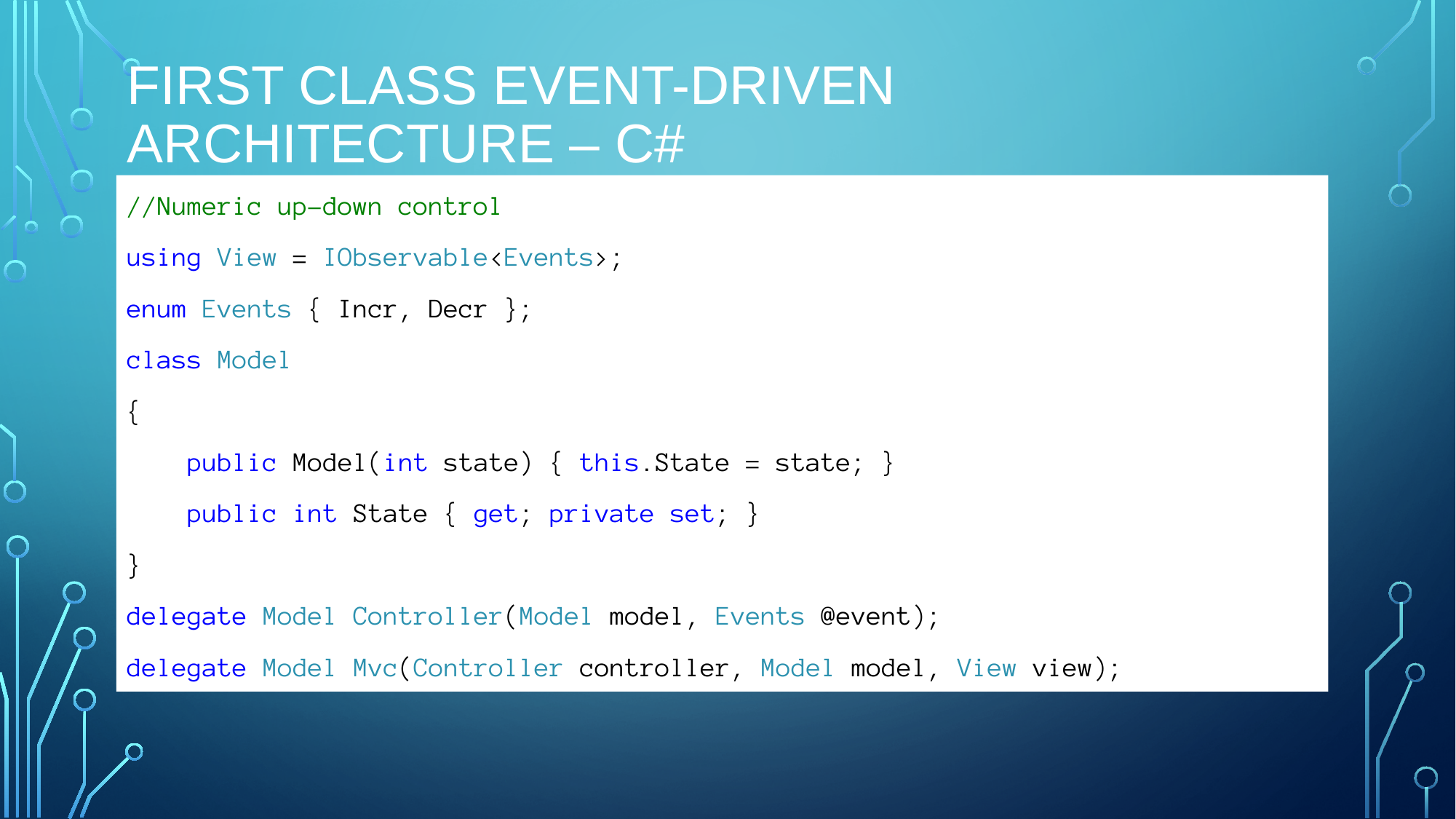

# FIRST class Event-Driven architecture – C#
//Numeric up-down control
using View = IObservable<Events>;
enum Events { Incr, Decr };
class Model
{
    public Model(int state) { this.State = state; }
    public int State { get; private set; }
}
delegate Model Controller(Model model, Events @event);
delegate Model Mvc(Controller controller, Model model, View view);